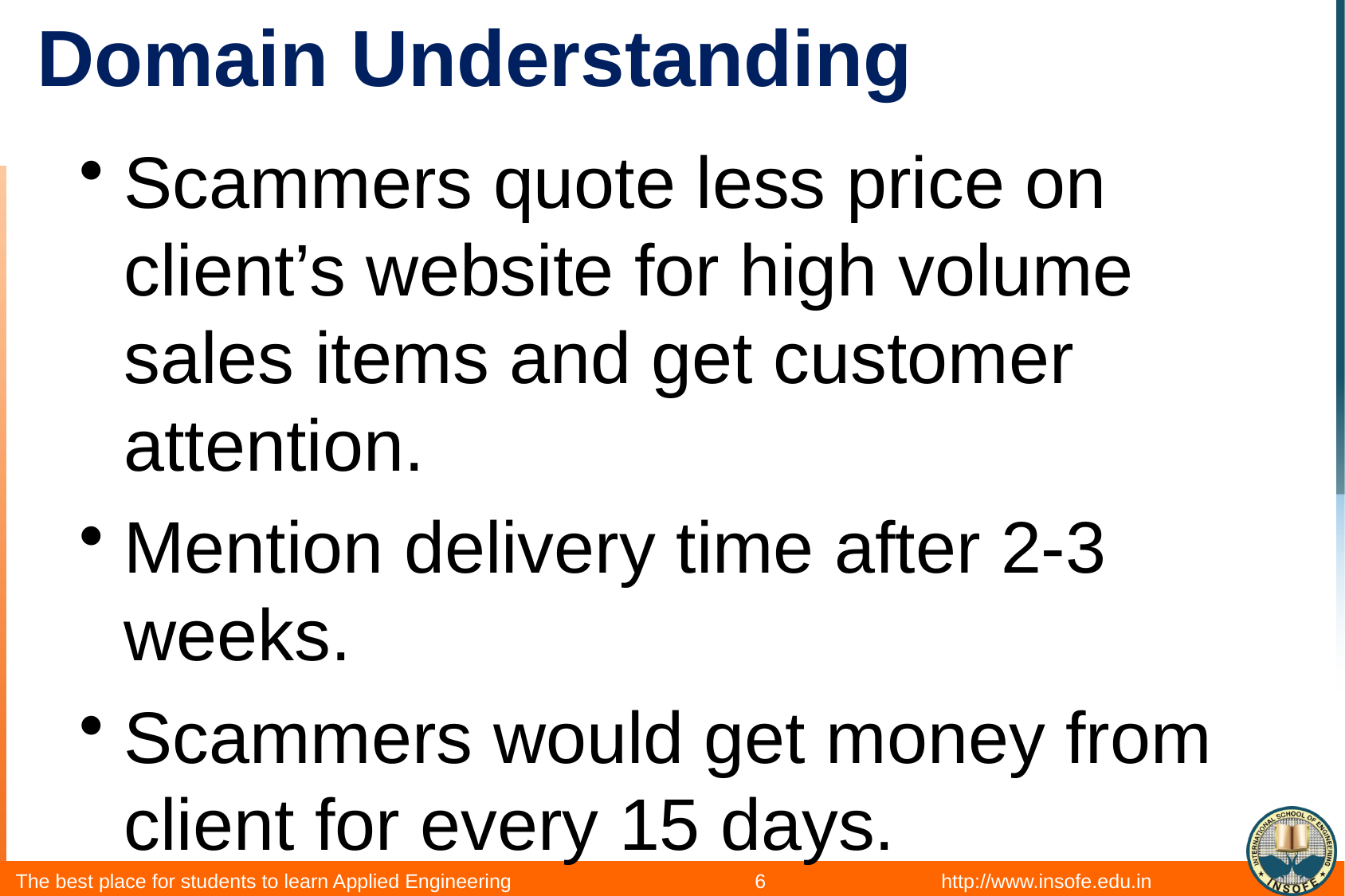

# Domain Understanding
Scammers quote less price on client’s website for high volume sales items and get customer attention.
Mention delivery time after 2-3 weeks.
Scammers would get money from client for every 15 days.